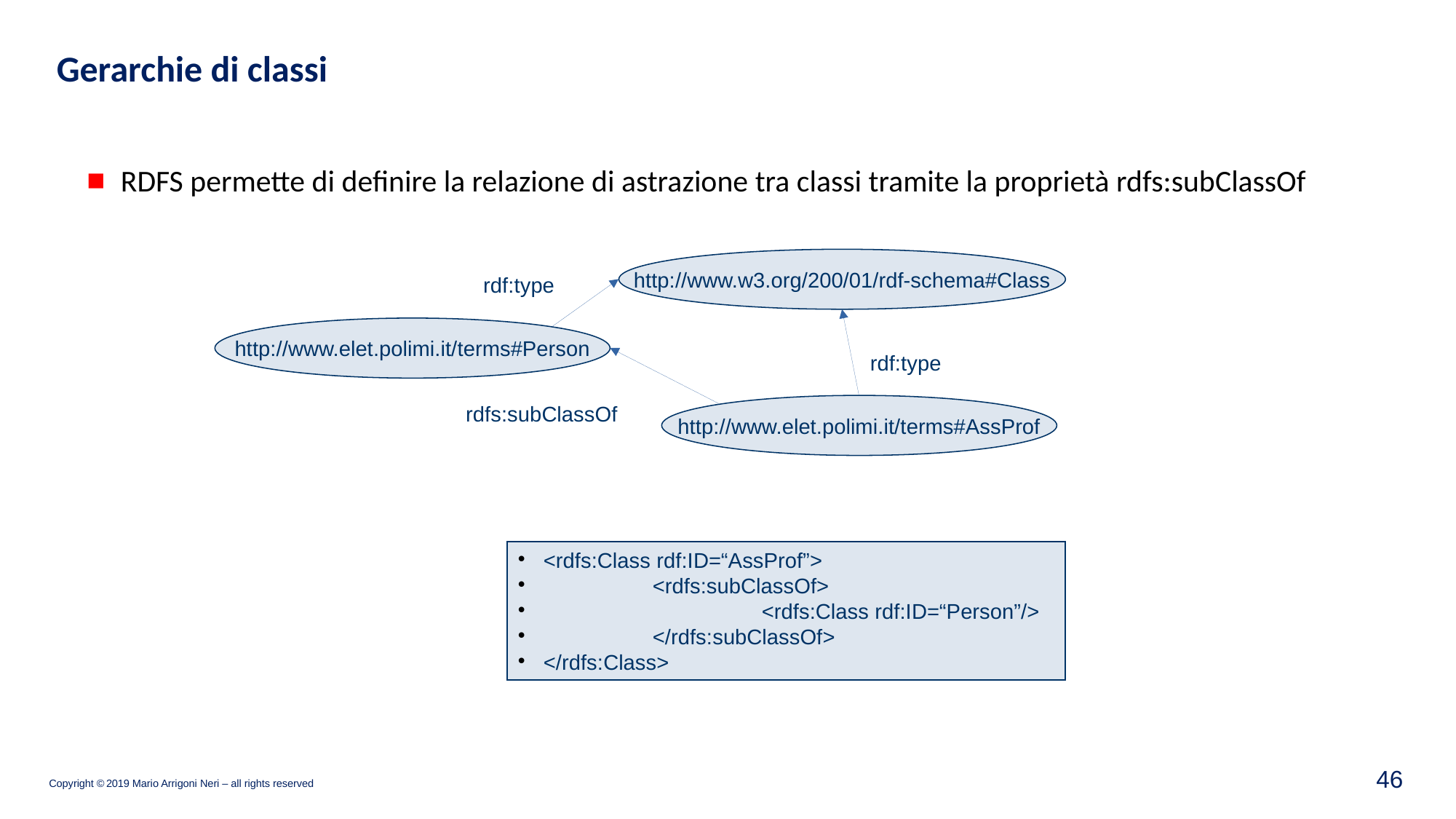

Gerarchie di classi

RDFS permette di definire la relazione di astrazione tra classi tramite la proprietà rdfs:subClassOf
http://www.w3.org/200/01/rdf-schema#Class
rdf:type

http://www.elet.polimi.it/terms#Person
rdf:type

rdfs:subClassOf
http://www.elet.polimi.it/terms#AssProf
<rdfs:Class rdf:ID=“AssProf”>
	<rdfs:subClassOf>
	 	<rdfs:Class rdf:ID=“Person”/>
	</rdfs:subClassOf>
</rdfs:Class>
46